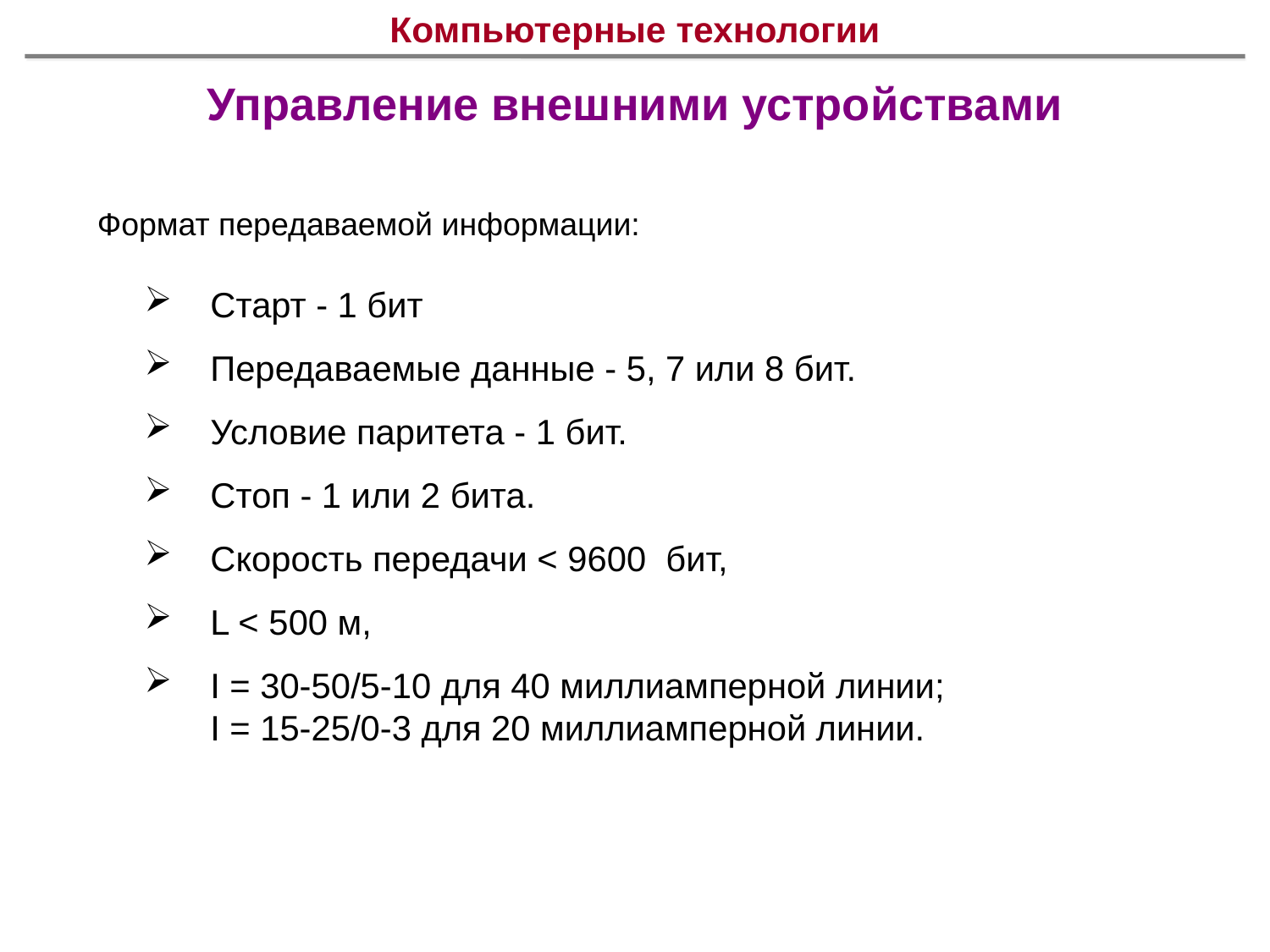

# Компьютерные технологии

Управление внешними устройствами
Формат передаваемой информации:
Старт - 1 бит
Передаваемые данные - 5, 7 или 8 бит.
Условие паритета - 1 бит.
Стоп - 1 или 2 бита.
Скорость передачи < 9600  бит,
L < 500 м,
I = 30-50/5-10 для 40 миллиамперной линии;
I = 15-25/0-3 для 20 миллиамперной линии.